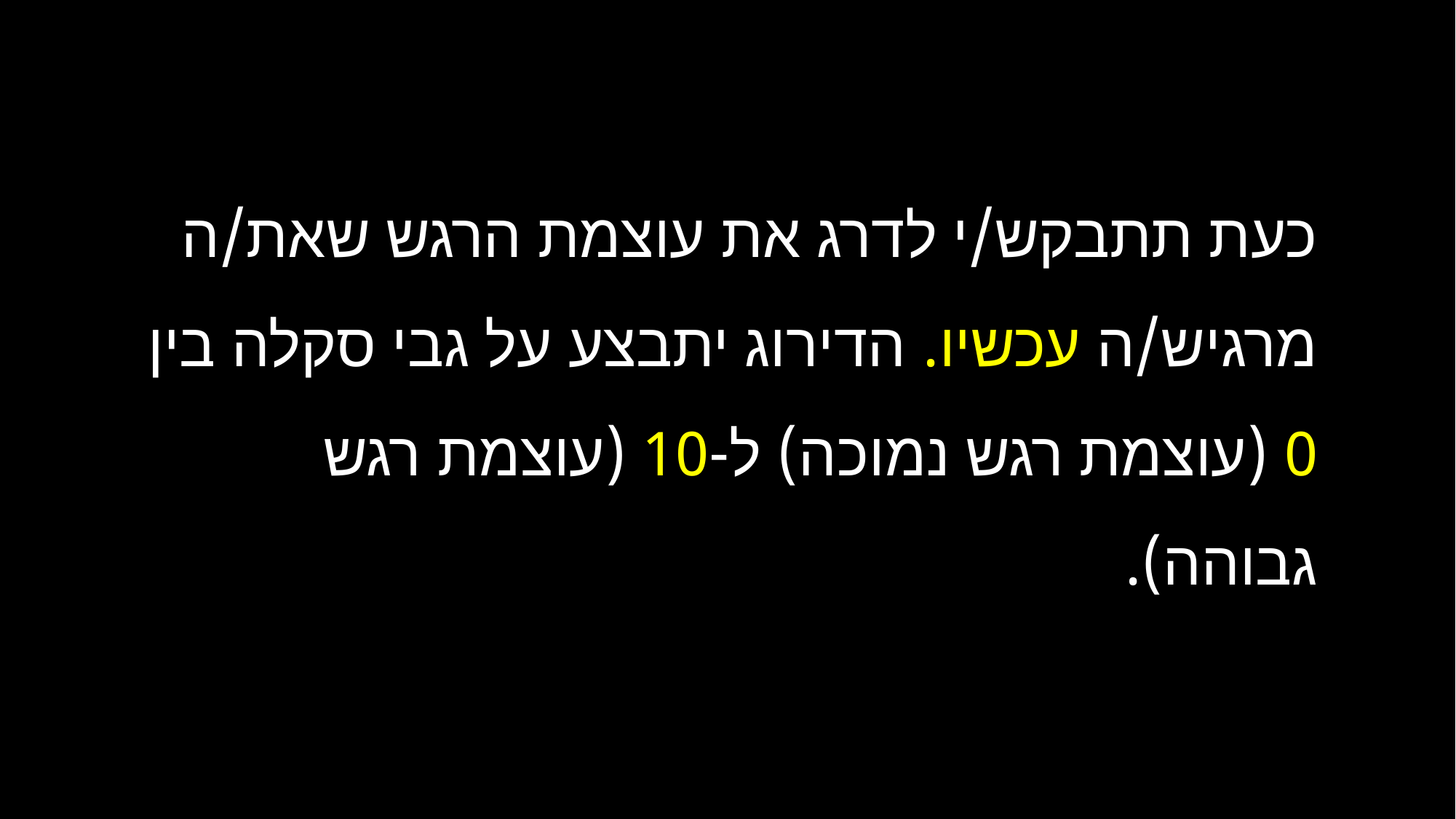

כעת תתבקש/י לדרג את עוצמת הרגש שאת/ה מרגיש/ה עכשיו. הדירוג יתבצע על גבי סקלה בין 0 (עוצמת רגש נמוכה) ל-10 (עוצמת רגש גבוהה).